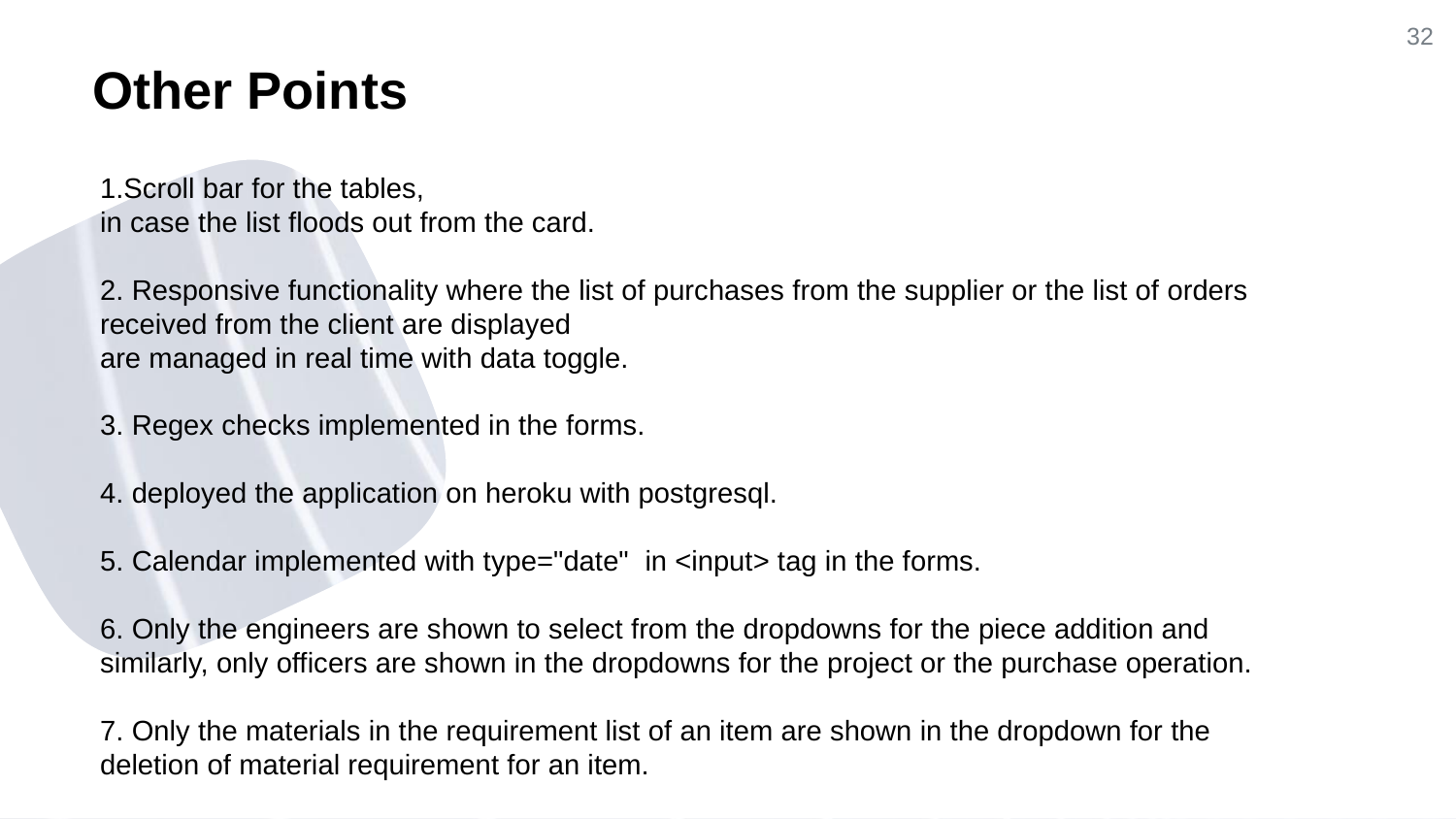

32
Other Points
1.Scroll bar for the tables,
in case the list floods out from the card.

2. Responsive functionality where the list of purchases from the supplier or the list of orders
received from the client are displayed
are managed in real time with data toggle.

3. Regex checks implemented in the forms.

4. deployed the application on heroku with postgresql.

5. Calendar implemented with type="date"  in <input> tag in the forms.

6. Only the engineers are shown to select from the dropdowns for the piece addition and similarly, only officers are shown in the dropdowns for the project or the purchase operation.

7. Only the materials in the requirement list of an item are shown in the dropdown for the deletion of material requirement for an item.